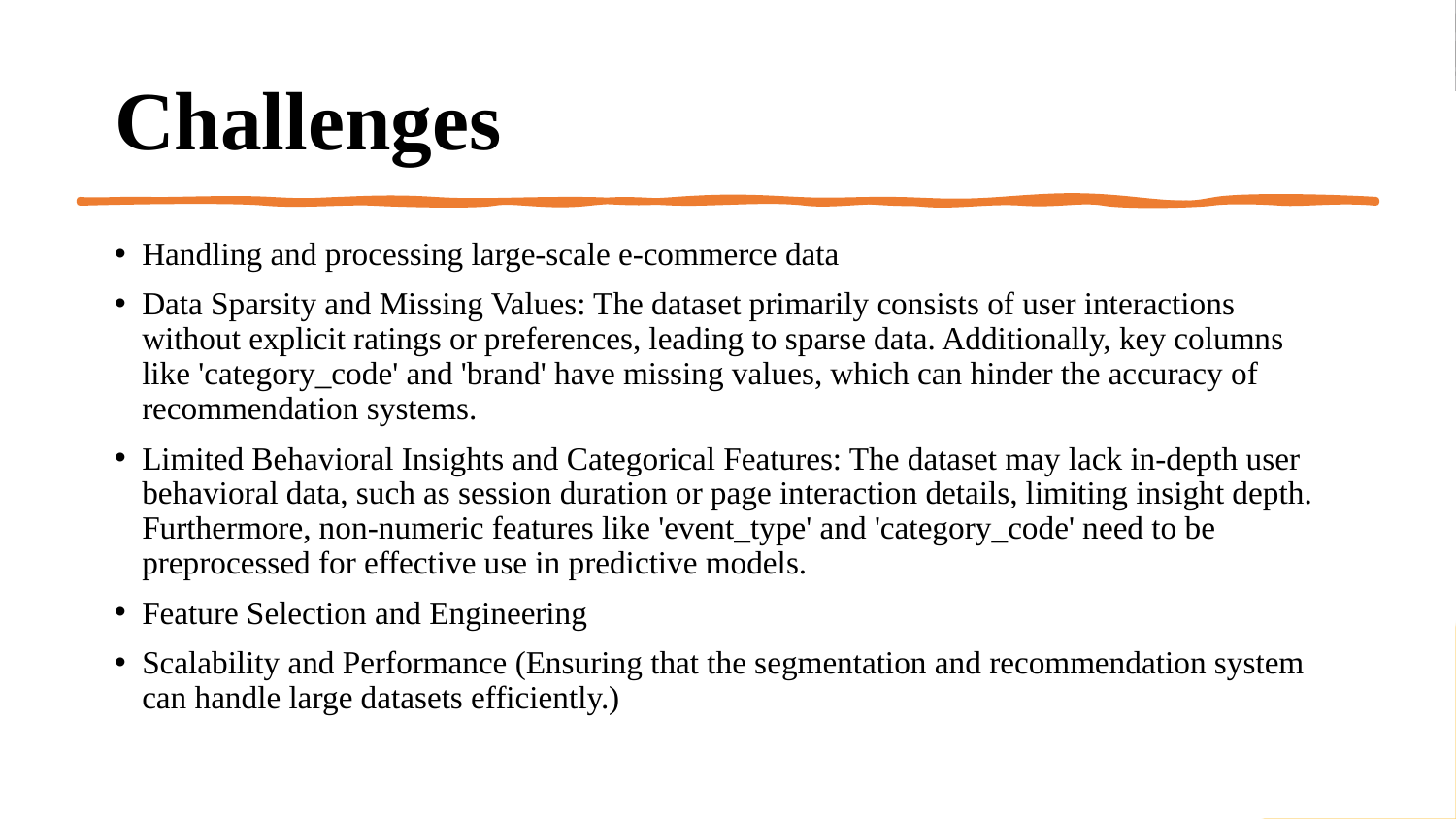

# Challenges

Handling and processing large-scale e-commerce data
Data Sparsity and Missing Values: The dataset primarily consists of user interactions without explicit ratings or preferences, leading to sparse data. Additionally, key columns like 'category_code' and 'brand' have missing values, which can hinder the accuracy of recommendation systems.
Limited Behavioral Insights and Categorical Features: The dataset may lack in-depth user behavioral data, such as session duration or page interaction details, limiting insight depth. Furthermore, non-numeric features like 'event_type' and 'category_code' need to be preprocessed for effective use in predictive models.
Feature Selection and Engineering
Scalability and Performance (Ensuring that the segmentation and recommendation system can handle large datasets efficiently.)